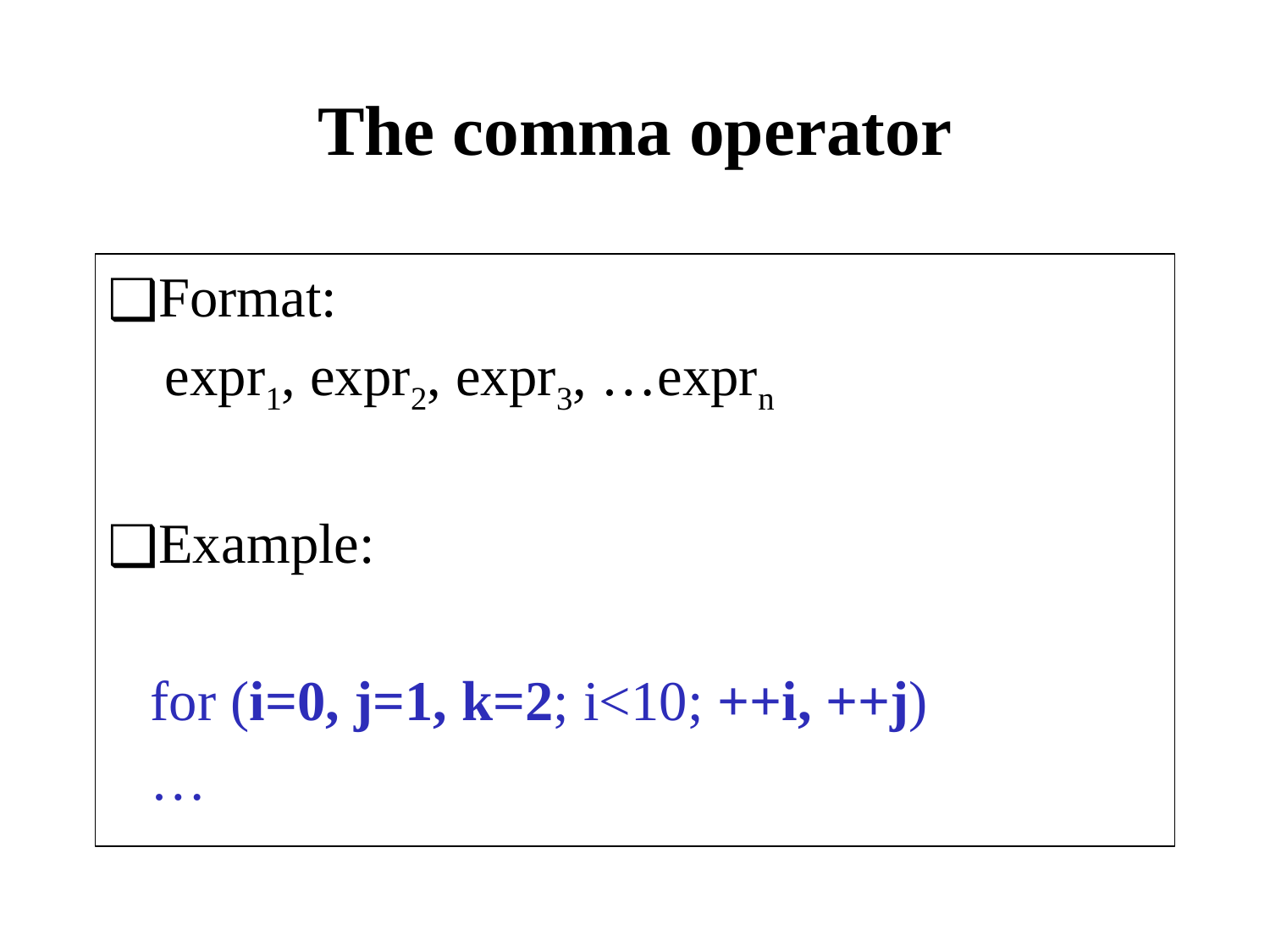

# The comma operator
Format:
    expr1, expr2, expr3, …exprn

Example:

   for (i=0, j=1, k=2; i<10; ++i, ++j)
   …